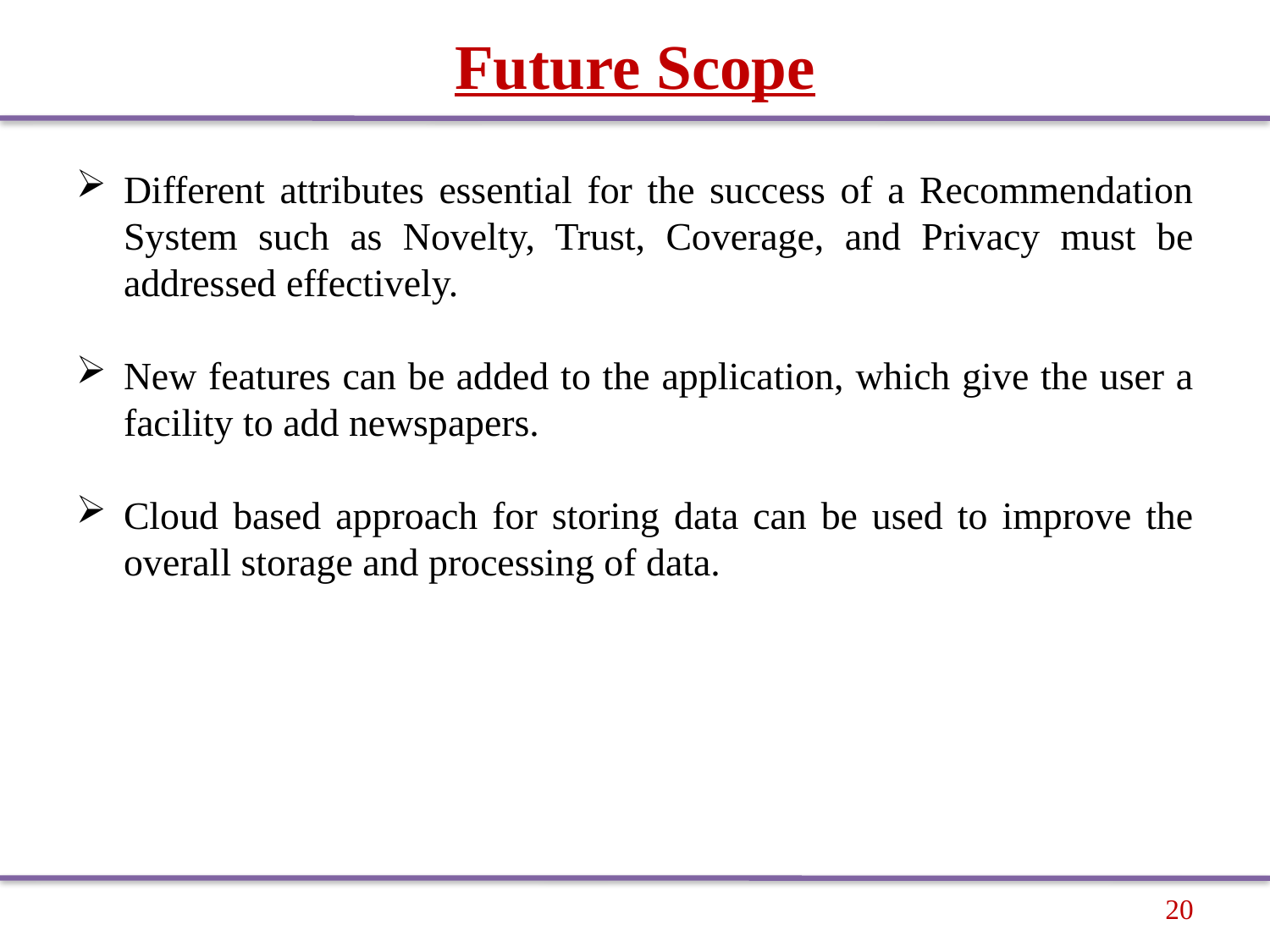

# Future Scope
Different attributes essential for the success of a Recommendation System such as Novelty, Trust, Coverage, and Privacy must be addressed effectively.

New features can be added to the application, which give the user a facility to add newspapers.

Cloud based approach for storing data can be used to improve the overall storage and processing of data.
20